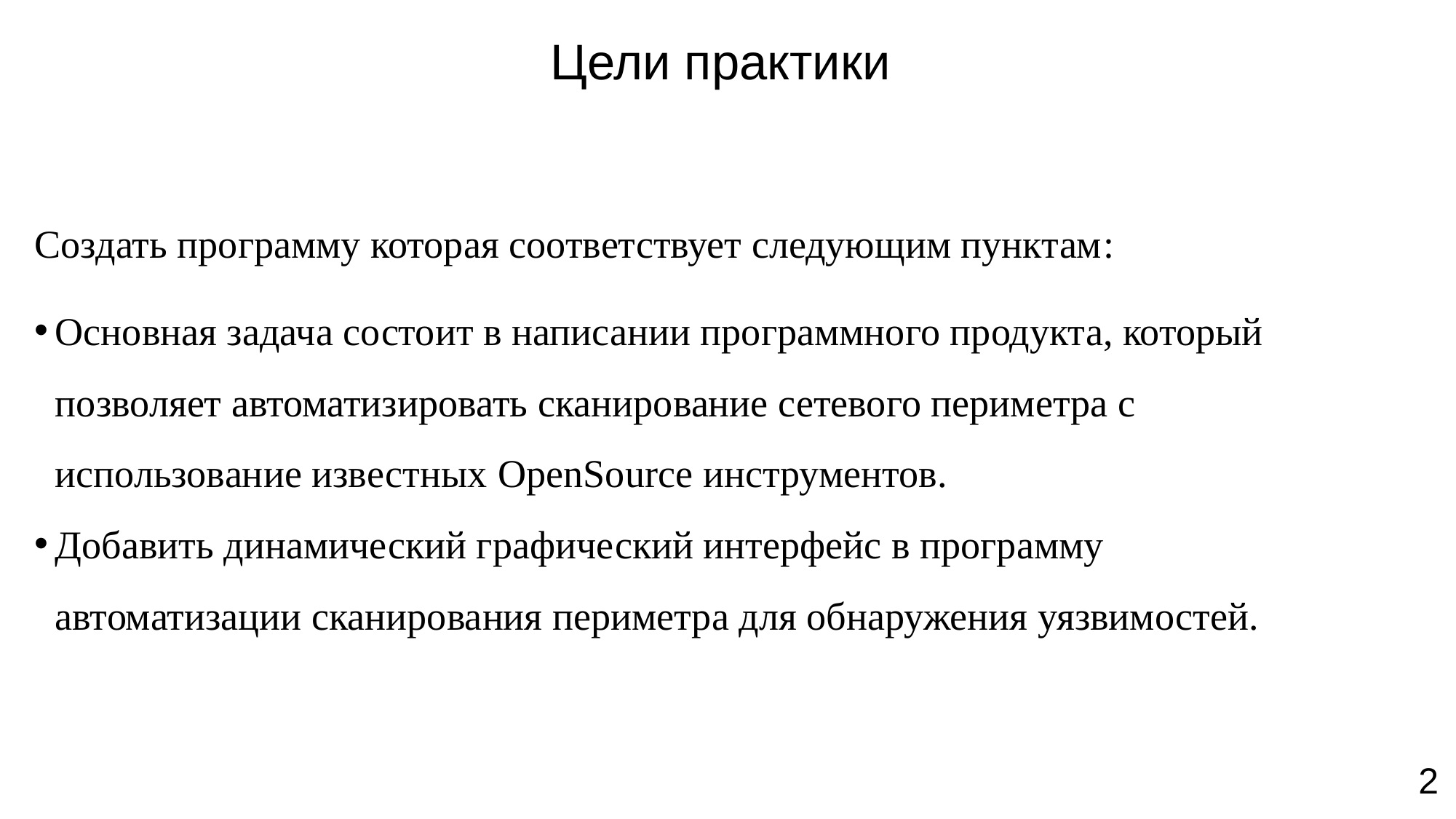

# Цели практики
Создать программу которая соответствует следующим пунктам:
Основная задача состоит в написании программного продукта, который позволяет автоматизировать сканирование сетевого периметра с использование известных OpenSource инструментов.
Добавить динамический графический интерфейс в программу автоматизации сканирования периметра для обнаружения уязвимостей.

2